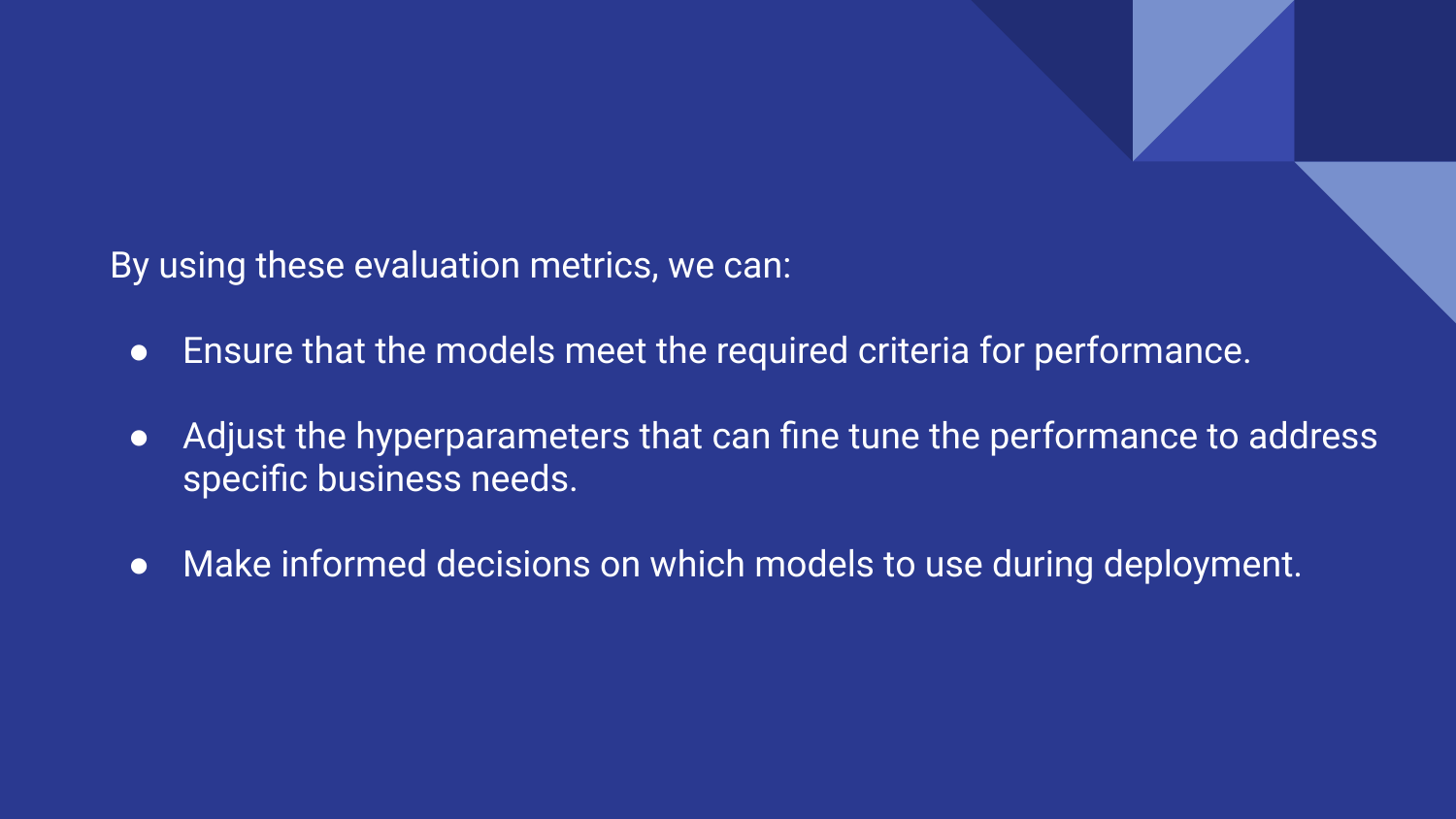

# By using these evaluation metrics, we can:

Ensure that the models meet the required criteria for performance.

Adjust the hyperparameters that can fine tune the performance to address specific business needs.

Make informed decisions on which models to use during deployment.